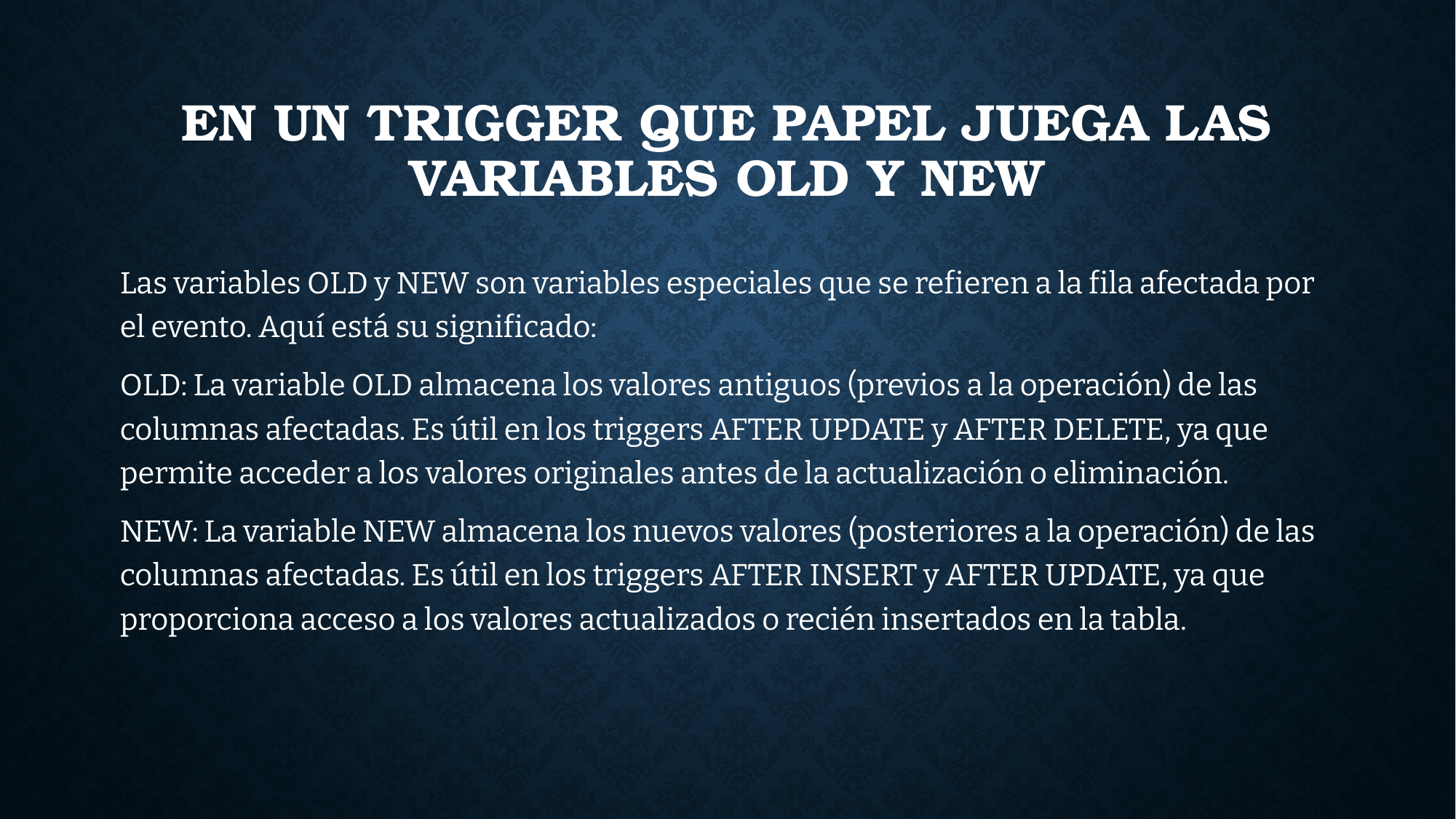

# En un trigger que papel juega las variables OLD y NEW
Las variables OLD y NEW son variables especiales que se refieren a la fila afectada por el evento. Aquí está su significado:
OLD: La variable OLD almacena los valores antiguos (previos a la operación) de las columnas afectadas. Es útil en los triggers AFTER UPDATE y AFTER DELETE, ya que permite acceder a los valores originales antes de la actualización o eliminación.
NEW: La variable NEW almacena los nuevos valores (posteriores a la operación) de las columnas afectadas. Es útil en los triggers AFTER INSERT y AFTER UPDATE, ya que proporciona acceso a los valores actualizados o recién insertados en la tabla.